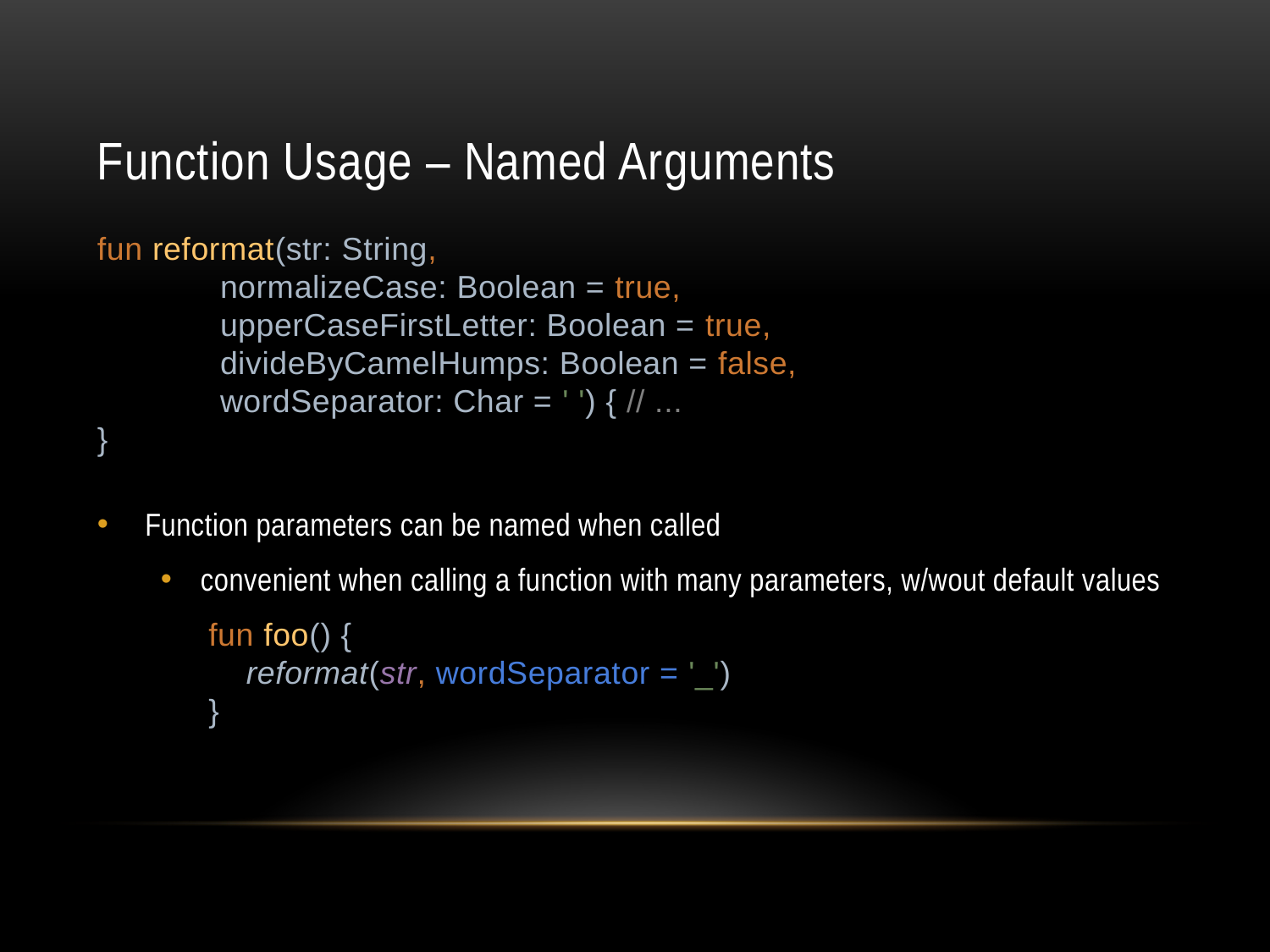

# Function Usage – Named Arguments
fun reformat(str: String,
             normalizeCase: Boolean = true,
             upperCaseFirstLetter: Boolean = true,
             divideByCamelHumps: Boolean = false,
             wordSeparator: Char = ' ') { // ...
}

Function parameters can be named when called
convenient when calling a function with many parameters, w/wout default values
fun foo() {
    reformat(str, wordSeparator = '_')
}